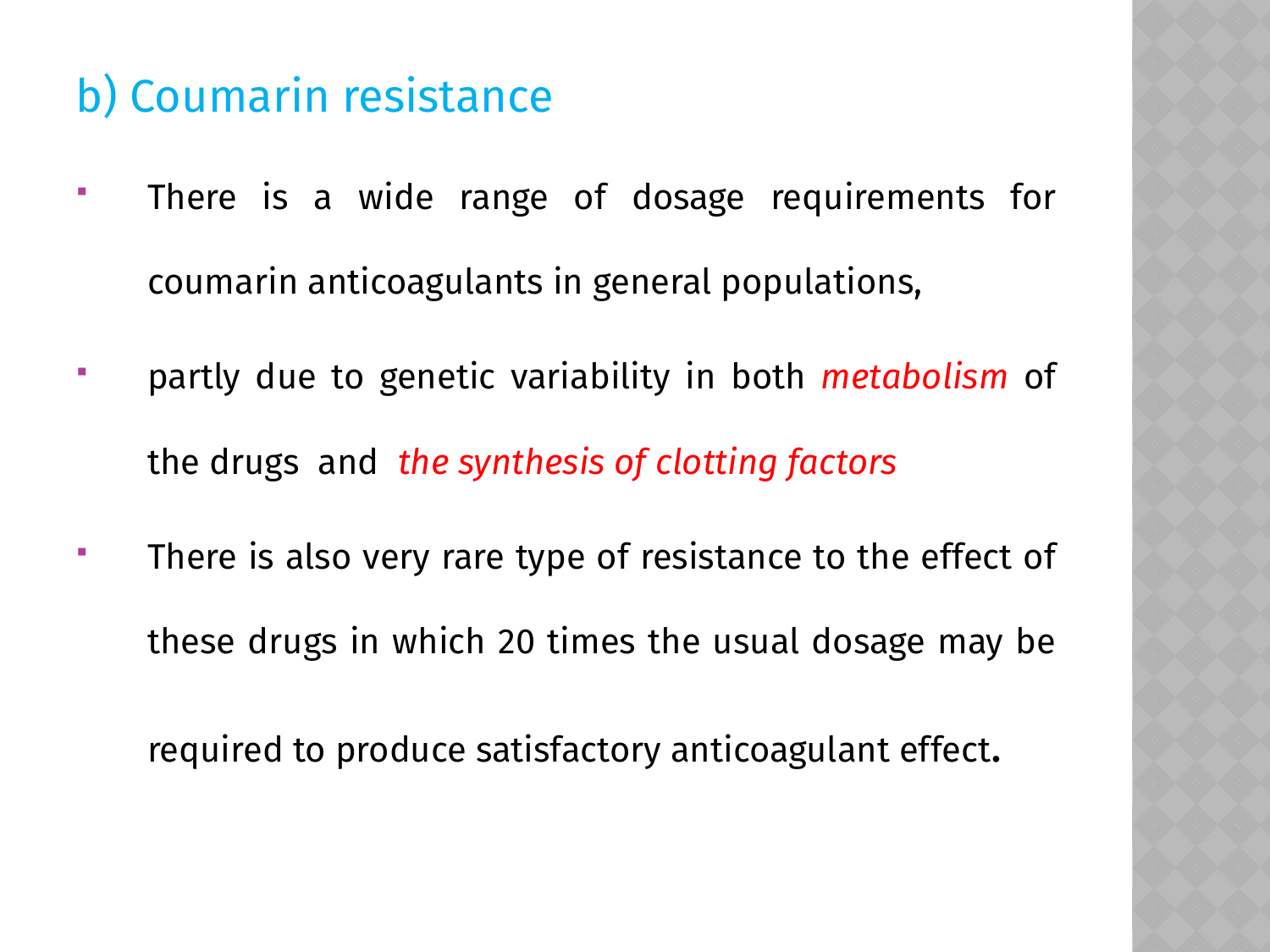

b) Coumarin resistance
There is a wide range of dosage requirements for coumarin anticoagulants in general populations,
partly due to genetic variability in both metabolism of the drugs  and  the synthesis of clotting factors
There is also very rare type of resistance to the effect of these drugs in which 20 times the usual dosage may be required to produce satisfactory anticoagulant effect.